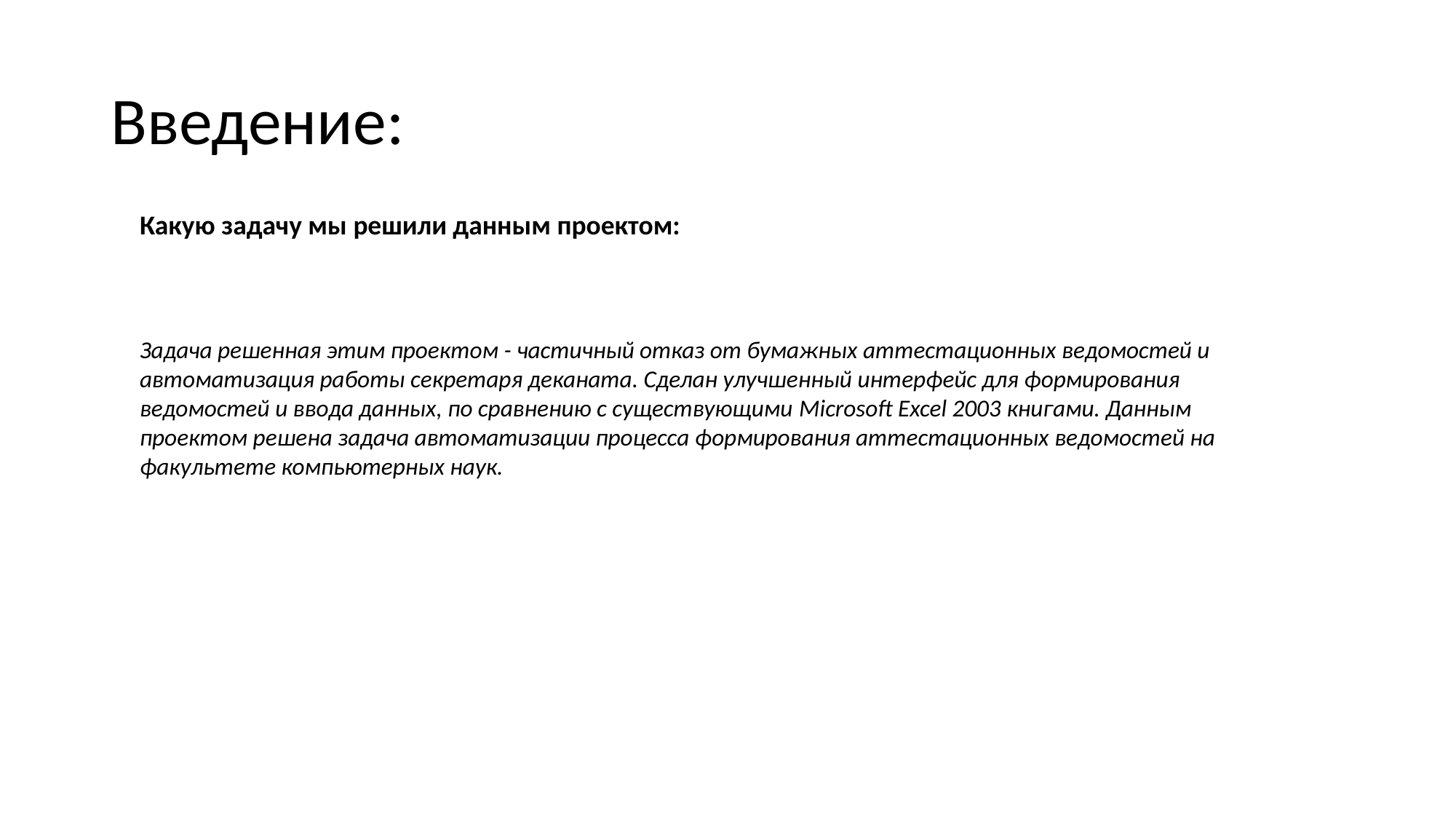

# Введение:
Какую задачу мы решили данным проектом:

Задача решенная этим проектом - частичный отказ от бумажных аттестационных ведомостей и автоматизация работы секретаря деканата. Сделан улучшенный интерфейс для формирования ведомостей и ввода данных, по сравнению с существующими Microsoft Excel 2003 книгами. Данным проектом решена задача автоматизации процесса формирования аттестационных ведомостей на факультете компьютерных наук.